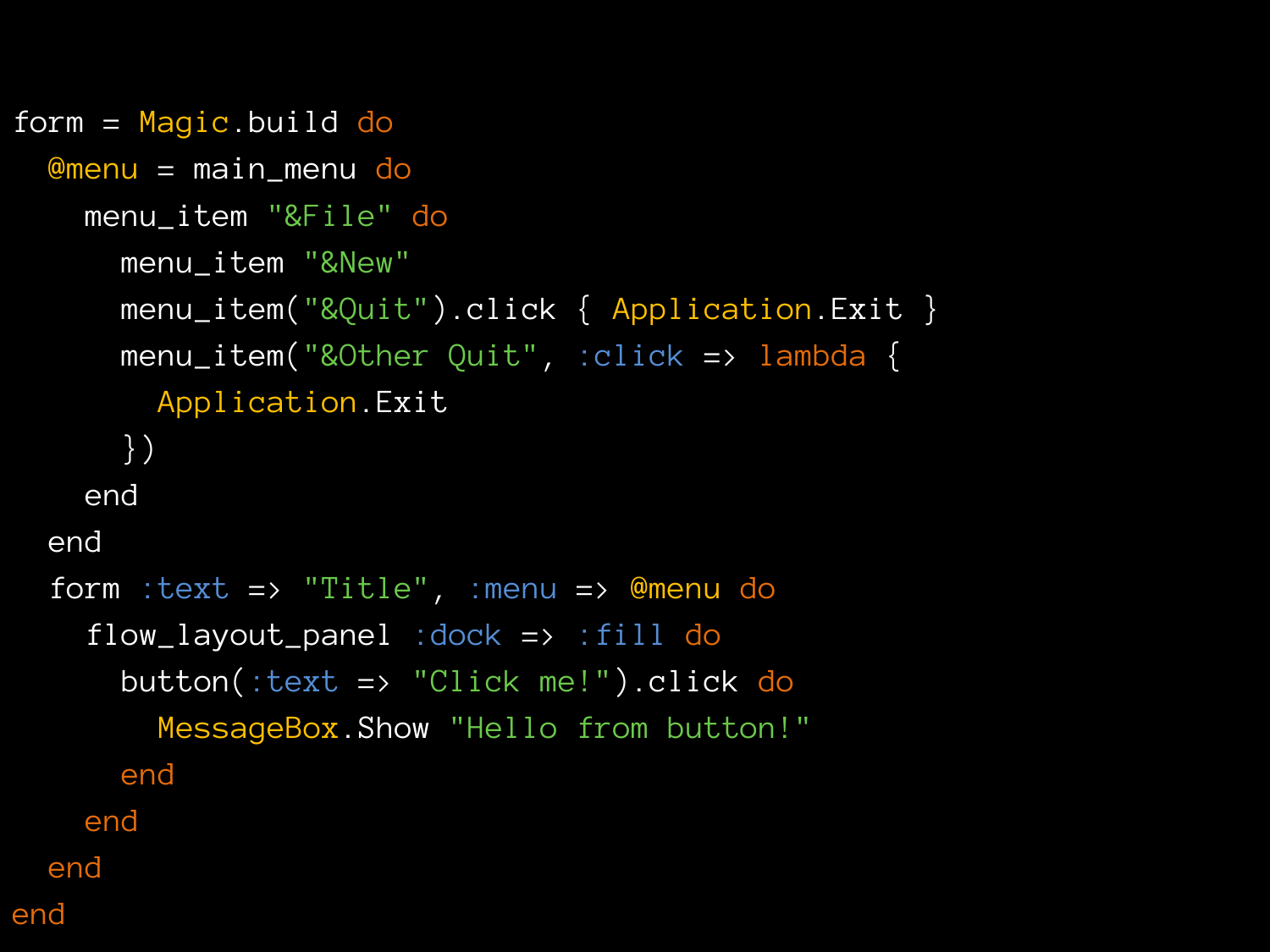

form = Magic.build do
  @menu = main_menu do
    menu_item "&File" do
      menu_item "&New"
      menu_item("&Quit").click { Application.Exit }
      menu_item("&Other Quit", :click => lambda {
        Application.Exit
      })
    end
  end
  form :text => "Title", :menu => @menu do
    flow_layout_panel :dock => :fill do
      button(:text => "Click me!").click do
        MessageBox.Show "Hello from button!"
      end
    end
  end
end